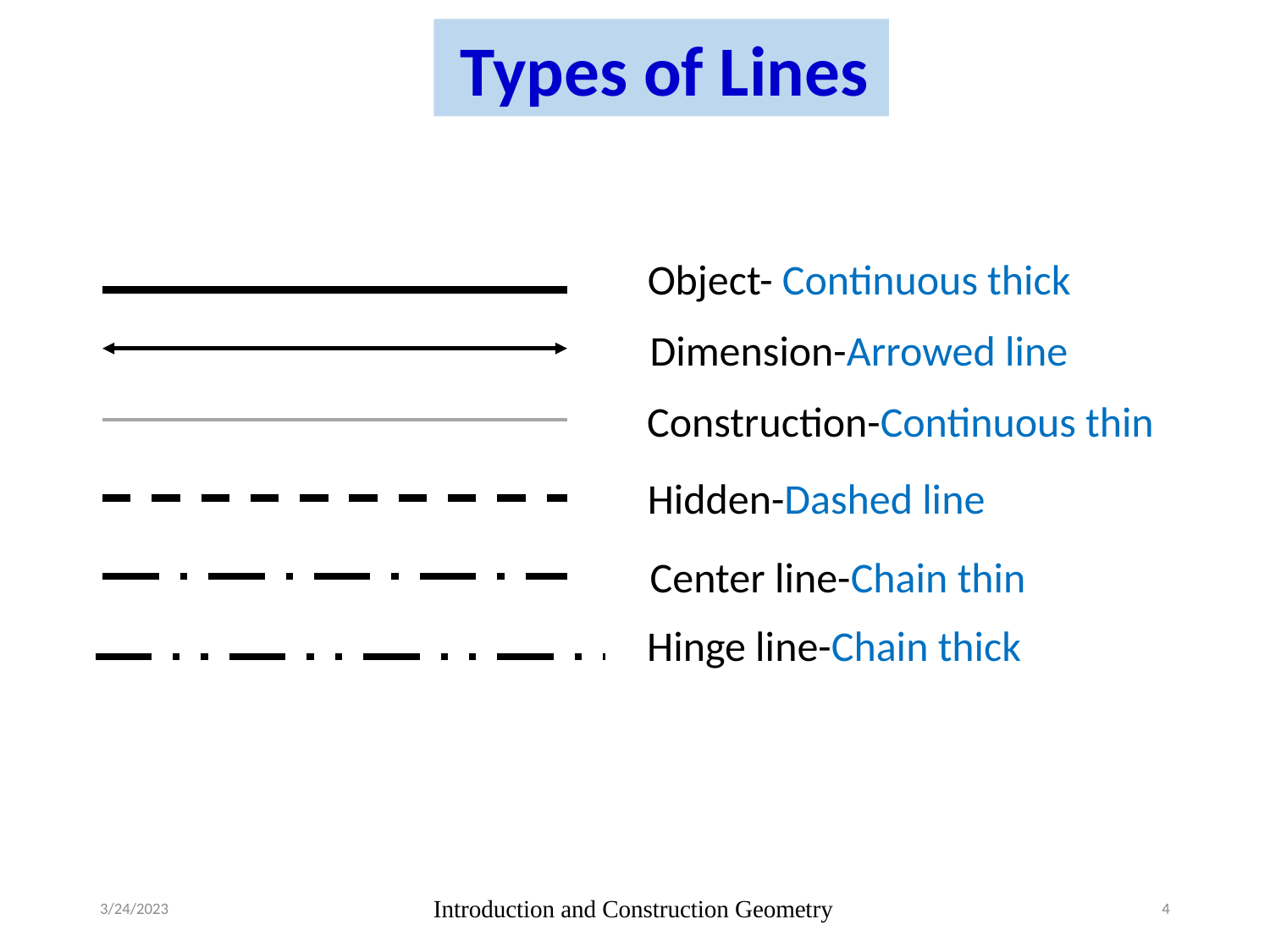

Types of Lines
Object- Continuous thick
Hidden-Dashed line
Center line-Chain thin
Hinge line-Chain thick
Dimension-Arrowed line
Construction-Continuous thin
3/24/2023
Introduction and Construction Geometry
4